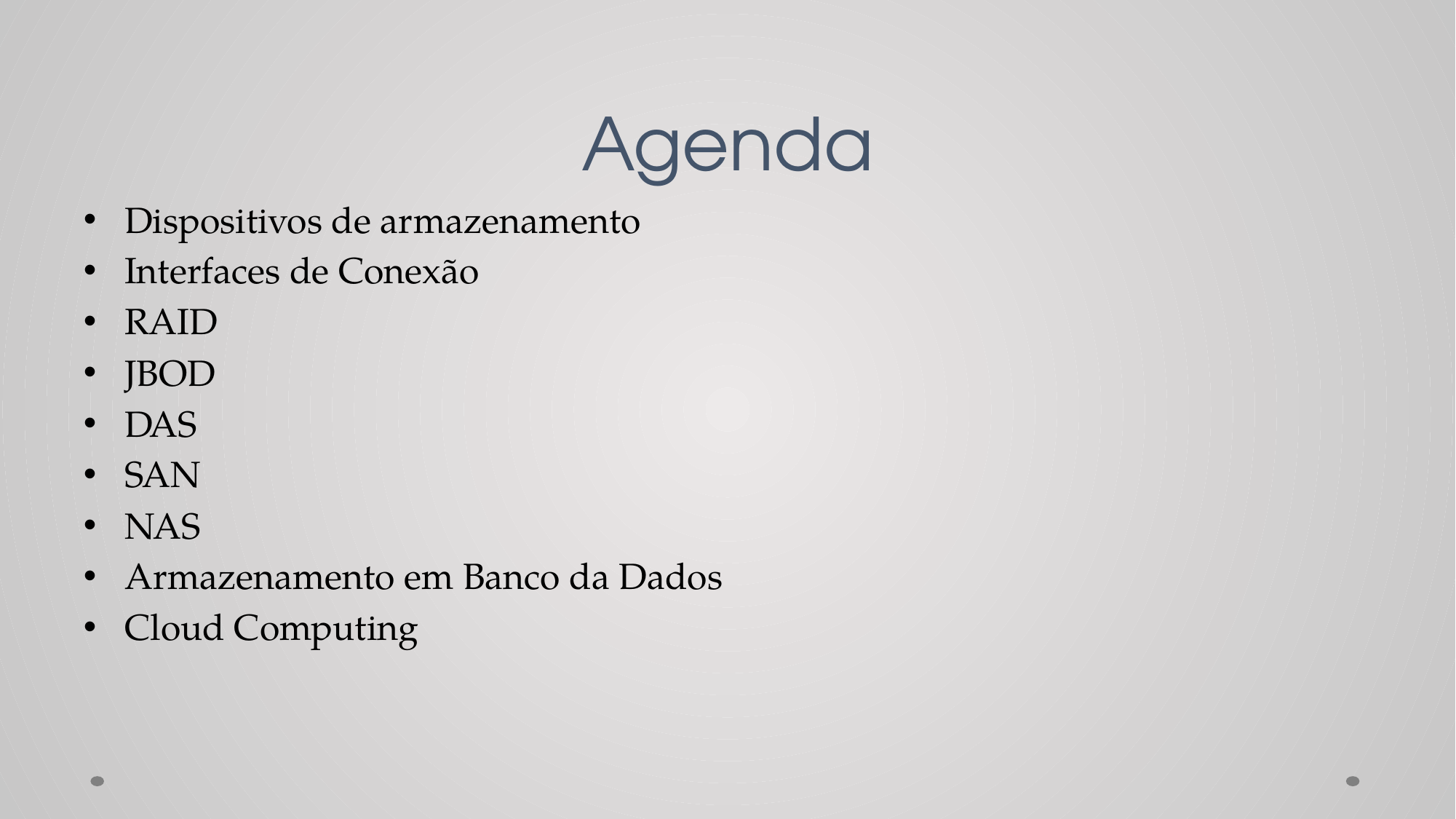

# Agenda
Dispositivos de armazenamento
Interfaces de Conexão
RAID
JBOD
DAS
SAN
NAS
Armazenamento em Banco da Dados
Cloud Computing